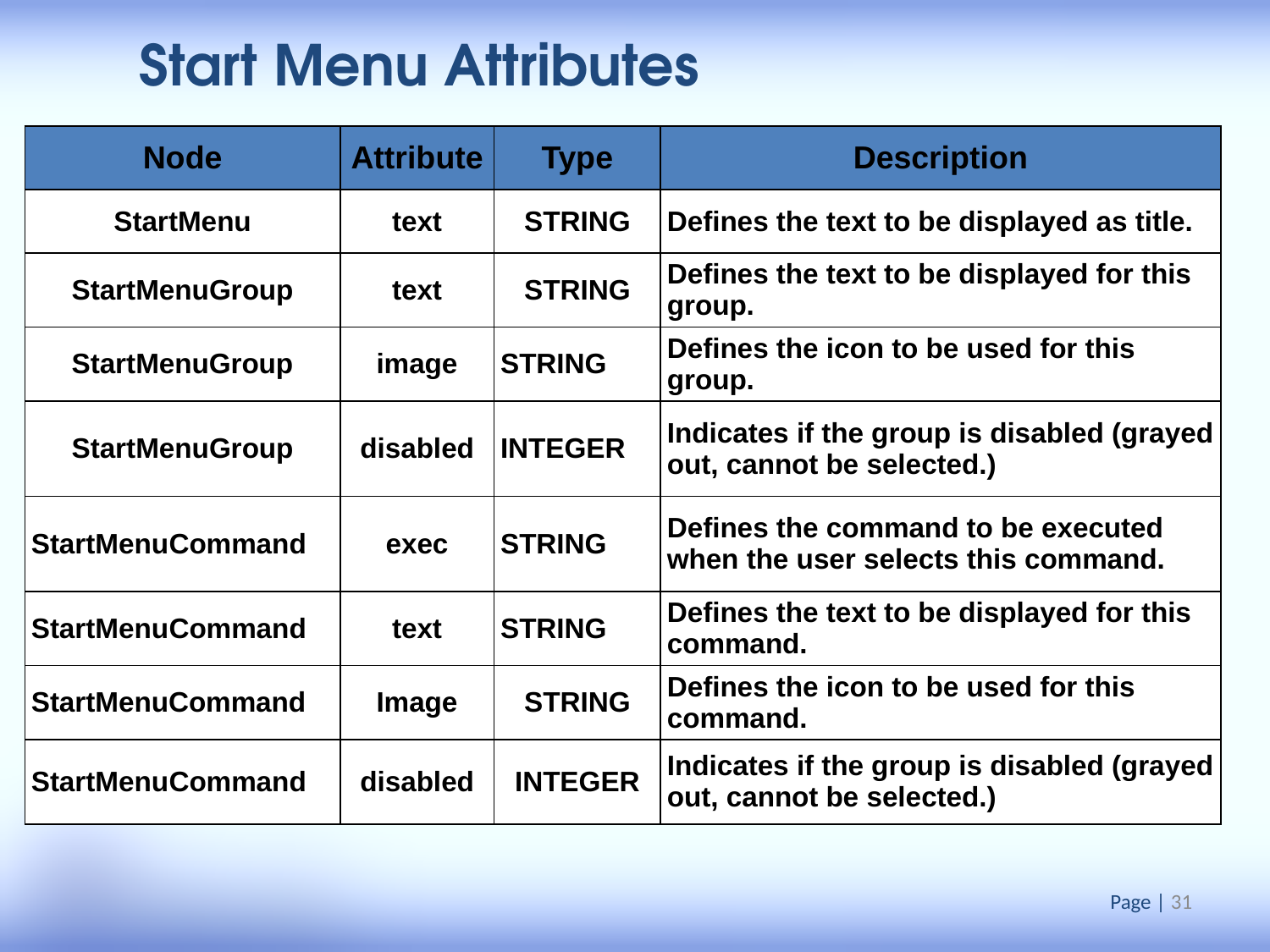

Start Menu Attributes
| Node | Attribute | Type | Description |
| --- | --- | --- | --- |
| StartMenu | text | STRING | Defines the text to be displayed as title. |
| StartMenuGroup | text | STRING | Defines the text to be displayed for this group. |
| StartMenuGroup | image | STRING | Defines the icon to be used for this group. |
| StartMenuGroup | disabled | INTEGER | Indicates if the group is disabled (grayed out, cannot be selected.) |
| StartMenuCommand | exec | STRING | Defines the command to be executed when the user selects this command. |
| StartMenuCommand | text | STRING | Defines the text to be displayed for this command. |
| StartMenuCommand | Image | STRING | Defines the icon to be used for this command. |
| StartMenuCommand | disabled | INTEGER | Indicates if the group is disabled (grayed out, cannot be selected.) |